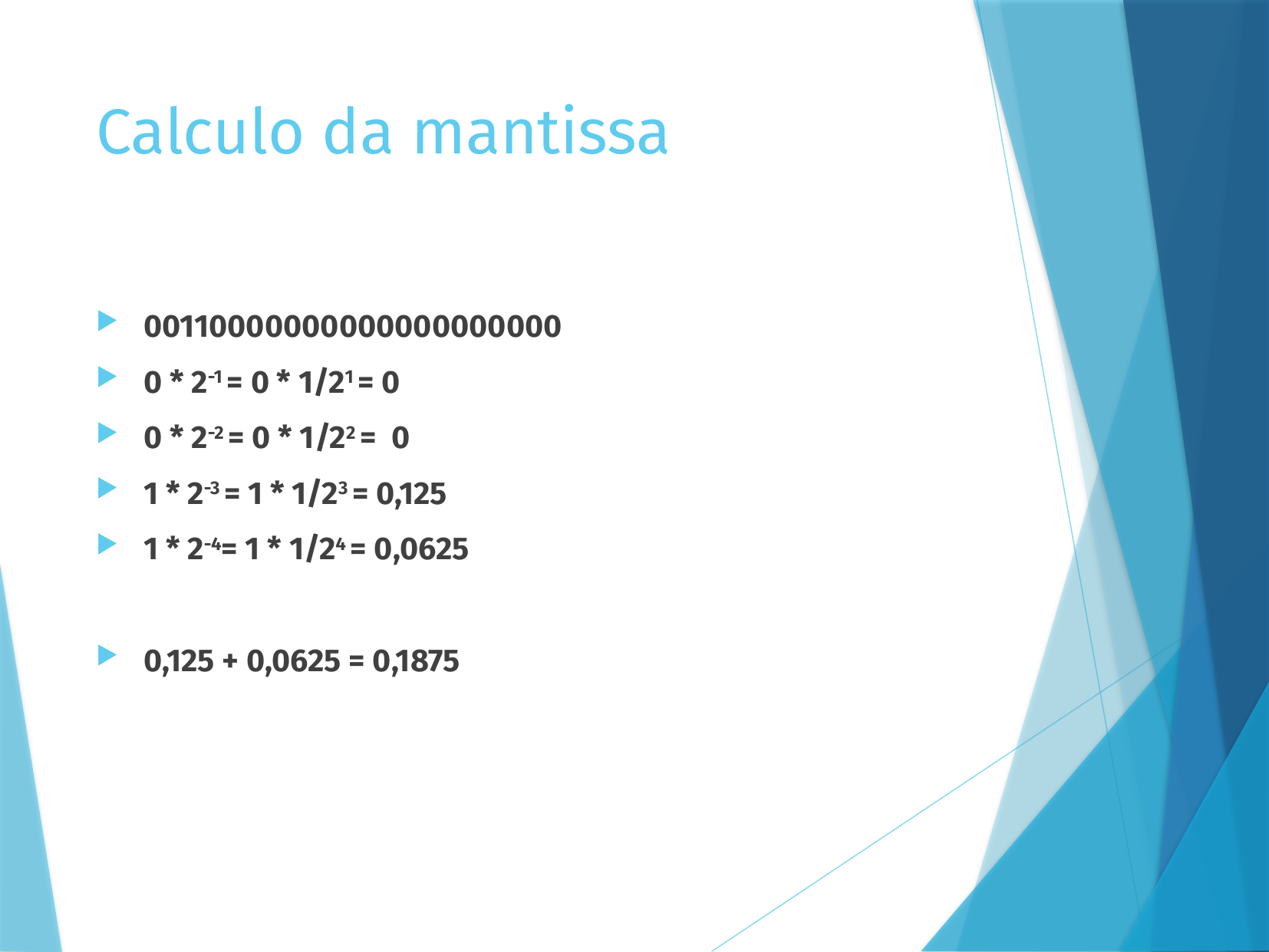

# Calculo da mantissa
00110000000000000000000
0 * 2-1 = 0 * 1/21 = 0
0 * 2-2 = 0 * 1/22 =  0
1 * 2-3 = 1 * 1/23 = 0,125
1 * 2-4= 1 * 1/24 = 0,0625

0,125 + 0,0625 = 0,1875